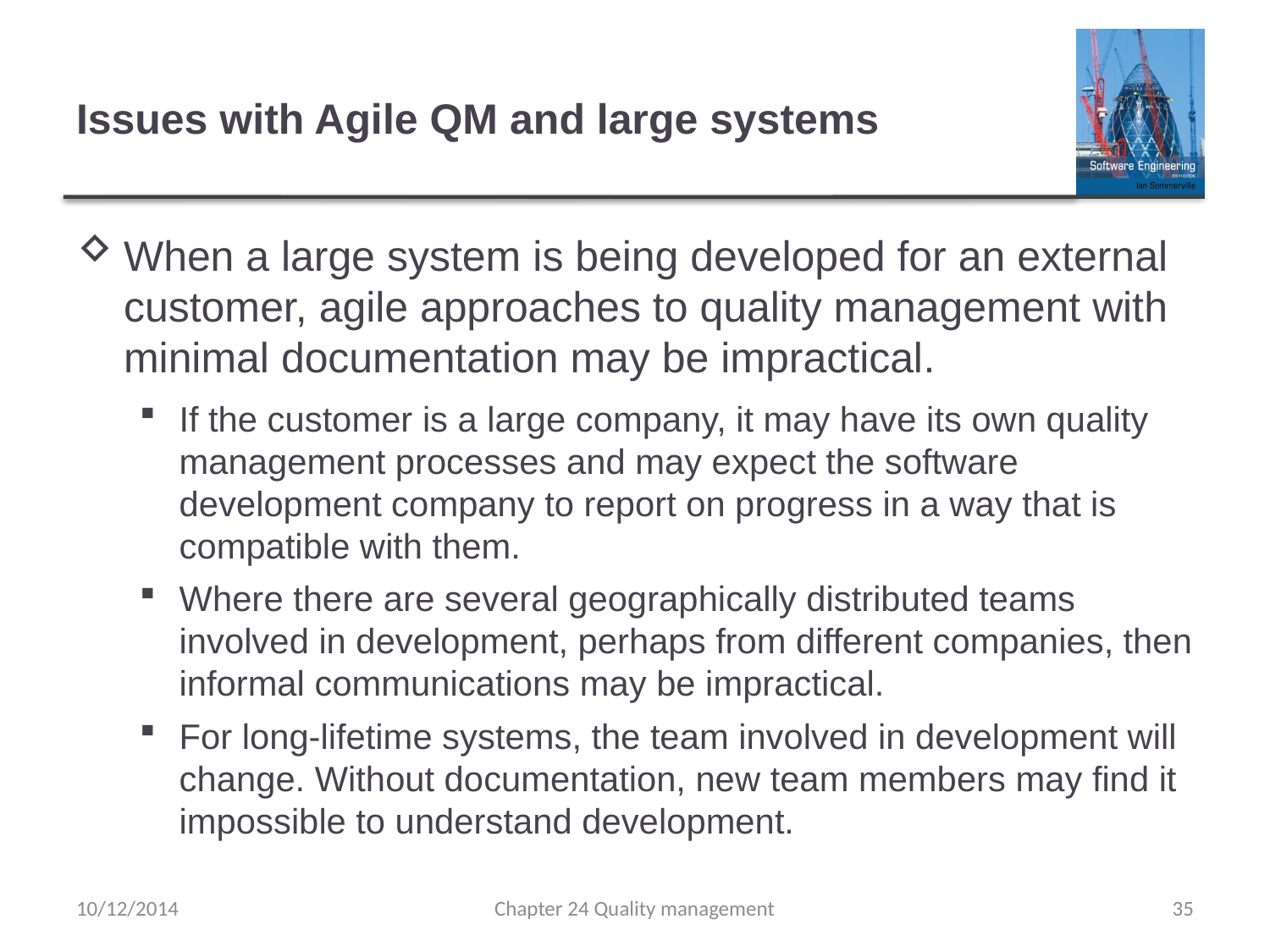

# Issues with Agile QM and large systems
When a large system is being developed for an external customer, agile approaches to quality management with minimal documentation may be impractical.
If the customer is a large company, it may have its own quality management processes and may expect the software development company to report on progress in a way that is compatible with them.
Where there are several geographically distributed teams involved in development, perhaps from different companies, then informal communications may be impractical.
For long-lifetime systems, the team involved in development will change. Without documentation, new team members may find it impossible to understand development.

10/12/2014
Chapter 24 Quality management
35